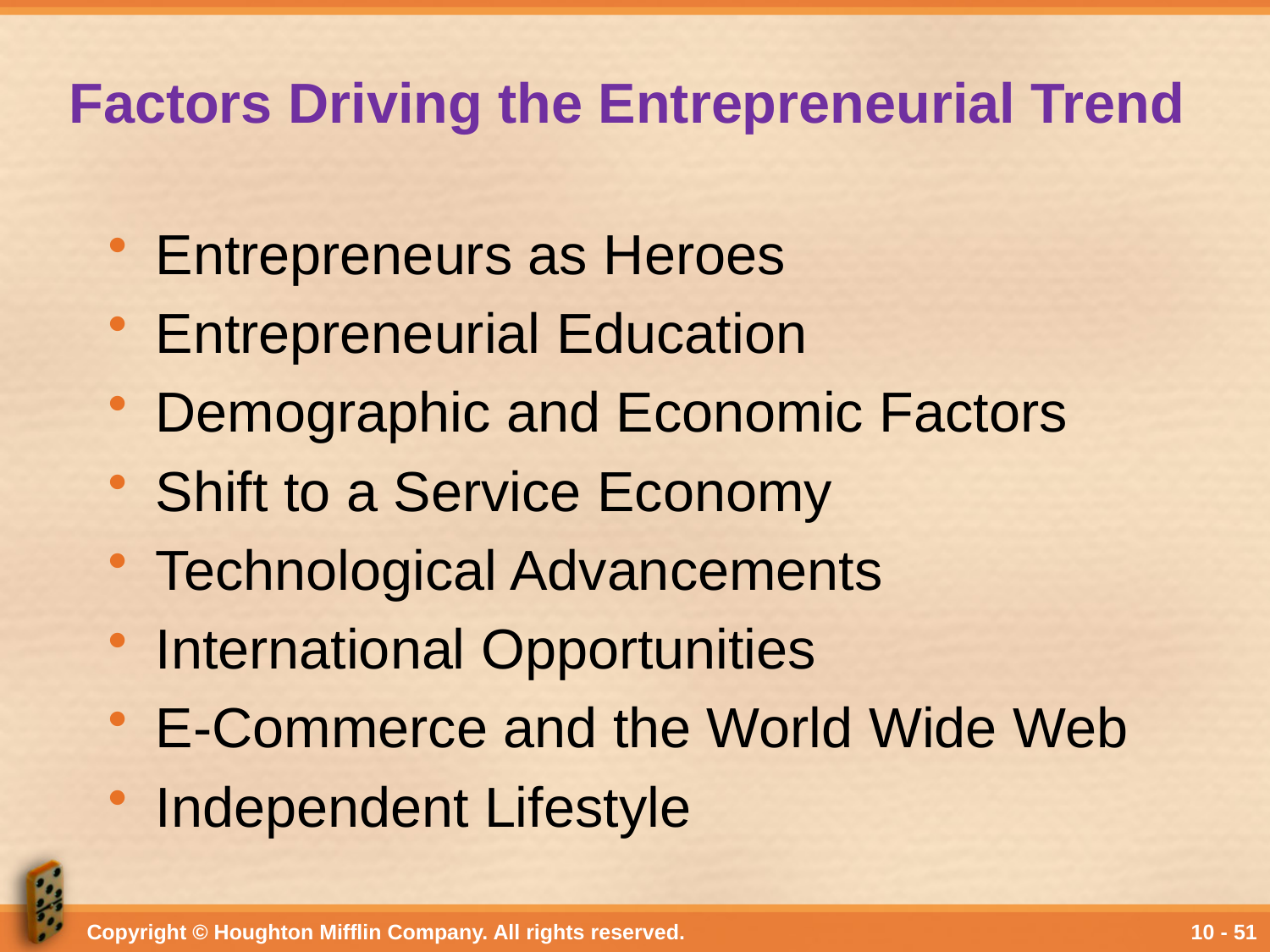

# Factors Driving the Entrepreneurial Trend
Entrepreneurs as Heroes
Entrepreneurial Education
Demographic and Economic Factors
Shift to a Service Economy
Technological Advancements
International Opportunities
E-Commerce and the World Wide Web
Independent Lifestyle

Copyright © Houghton Mifflin Company. All rights reserved.
10 - 51